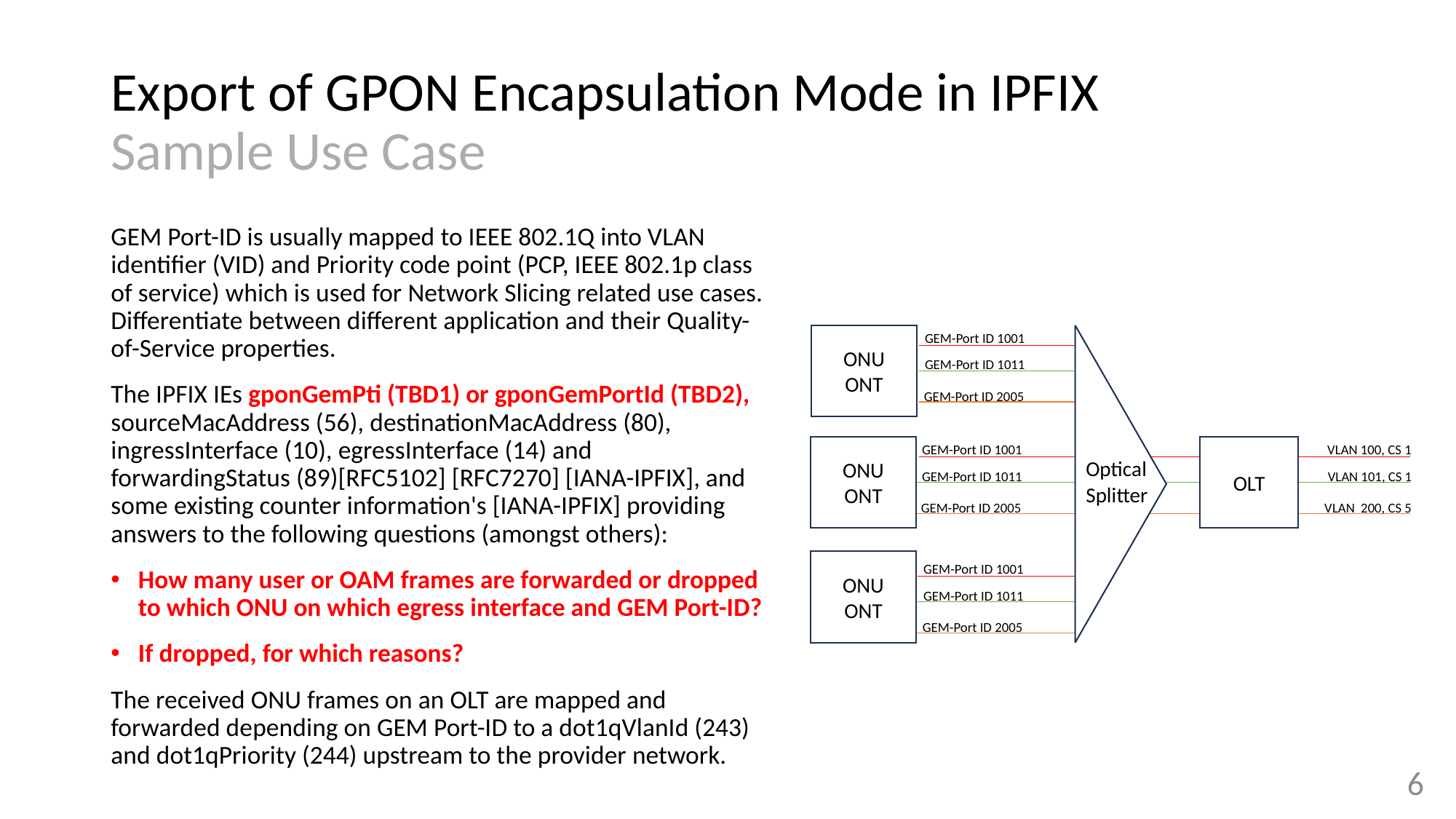

# Export of GPON Encapsulation Mode in IPFIX Sample Use Case
GEM Port-ID is usually mapped to IEEE 802.1Q into VLAN identifier (VID) and Priority code point (PCP, IEEE 802.1p class of service) which is used for Network Slicing related use cases. Differentiate between different application and their Quality-of-Service properties.
The IPFIX IEs gponGemPti (TBD1) or gponGemPortId (TBD2), sourceMacAddress (56), destinationMacAddress (80), ingressInterface (10), egressInterface (14) and forwardingStatus (89)[RFC5102] [RFC7270] [IANA-IPFIX], and some existing counter information's [IANA-IPFIX] providing answers to the following questions (amongst others):
How many user or OAM frames are forwarded or dropped to which ONU on which egress interface and GEM Port-ID?
If dropped, for which reasons?
The received ONU frames on an OLT are mapped and forwarded depending on GEM Port-ID to a dot1qVlanId (243) and dot1qPriority (244) upstream to the provider network.
GEM-Port ID 1001
ONU
ONT
GEM-Port ID 1011
GEM-Port ID 2005
VLAN 100, CS 1
GEM-Port ID 1001
ONU
ONT
OLT

Optical
Splitter
GEM-Port ID 1011
VLAN 101, CS 1
VLAN  200, CS 5
GEM-Port ID 2005
ONU
ONT
GEM-Port ID 1001
GEM-Port ID 1011
GEM-Port ID 2005
6